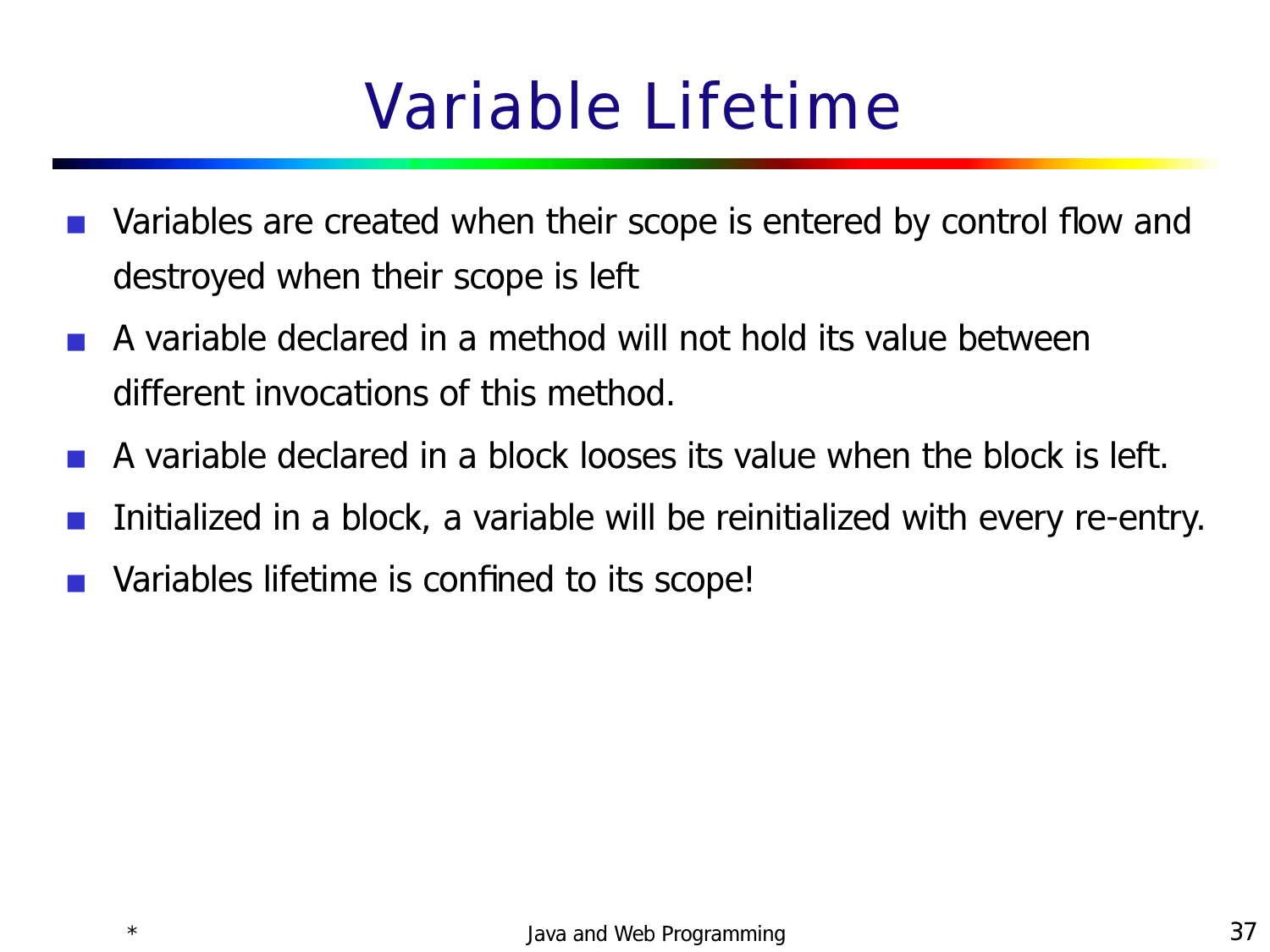

# Variable Lifetime
Variables are created when their scope is entered by control flow and destroyed when their scope is left
A variable declared in a method will not hold its value between different invocations of this method.
A variable declared in a block looses its value when the block is left.
Initialized in a block, a variable will be reinitialized with every re-entry.
Variables lifetime is confined to its scope!
*
37
Java and Web Programming